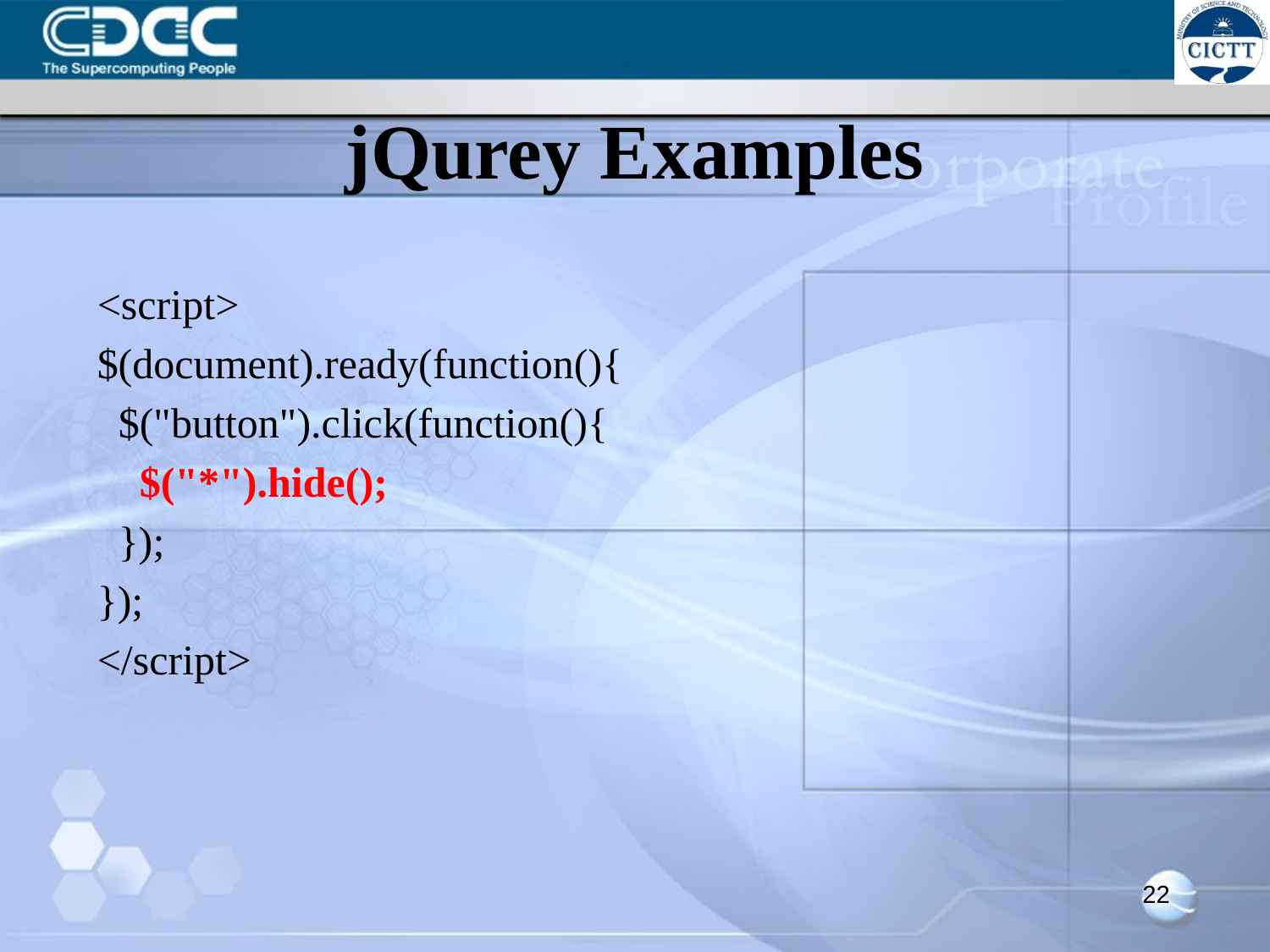

# jQurey Examples
<script>
$(document).ready(function(){
  $("button").click(function(){
    $("*").hide();
  });
});
</script>